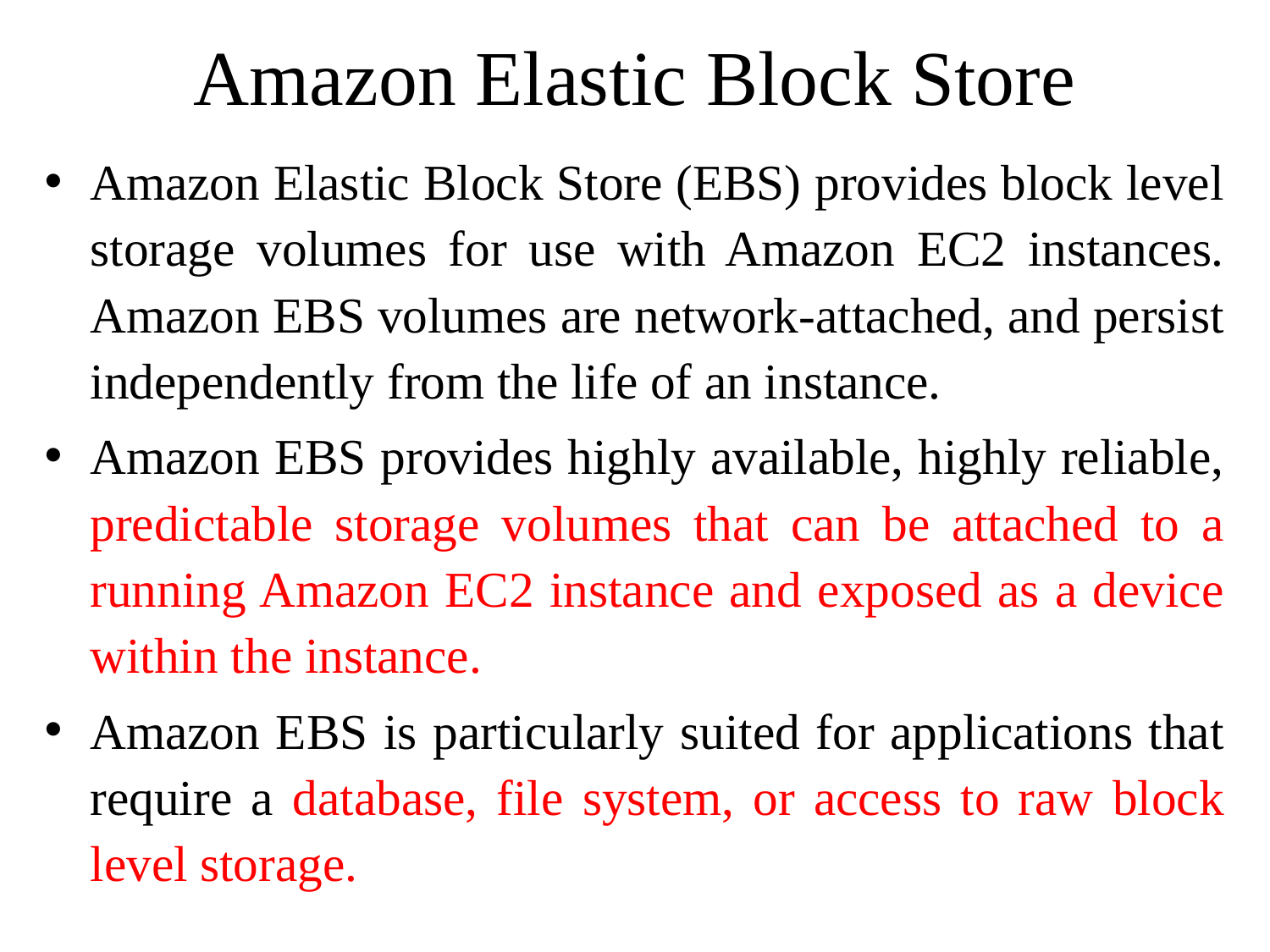

# Amazon Elastic Block Store
Amazon Elastic Block Store (EBS) provides block level storage volumes for use with Amazon EC2 instances. Amazon EBS volumes are network-attached, and persist independently from the life of an instance.
Amazon EBS provides highly available, highly reliable, predictable storage volumes that can be attached to a running Amazon EC2 instance and exposed as a device within the instance.
Amazon EBS is particularly suited for applications that require a database, file system, or access to raw block level storage.